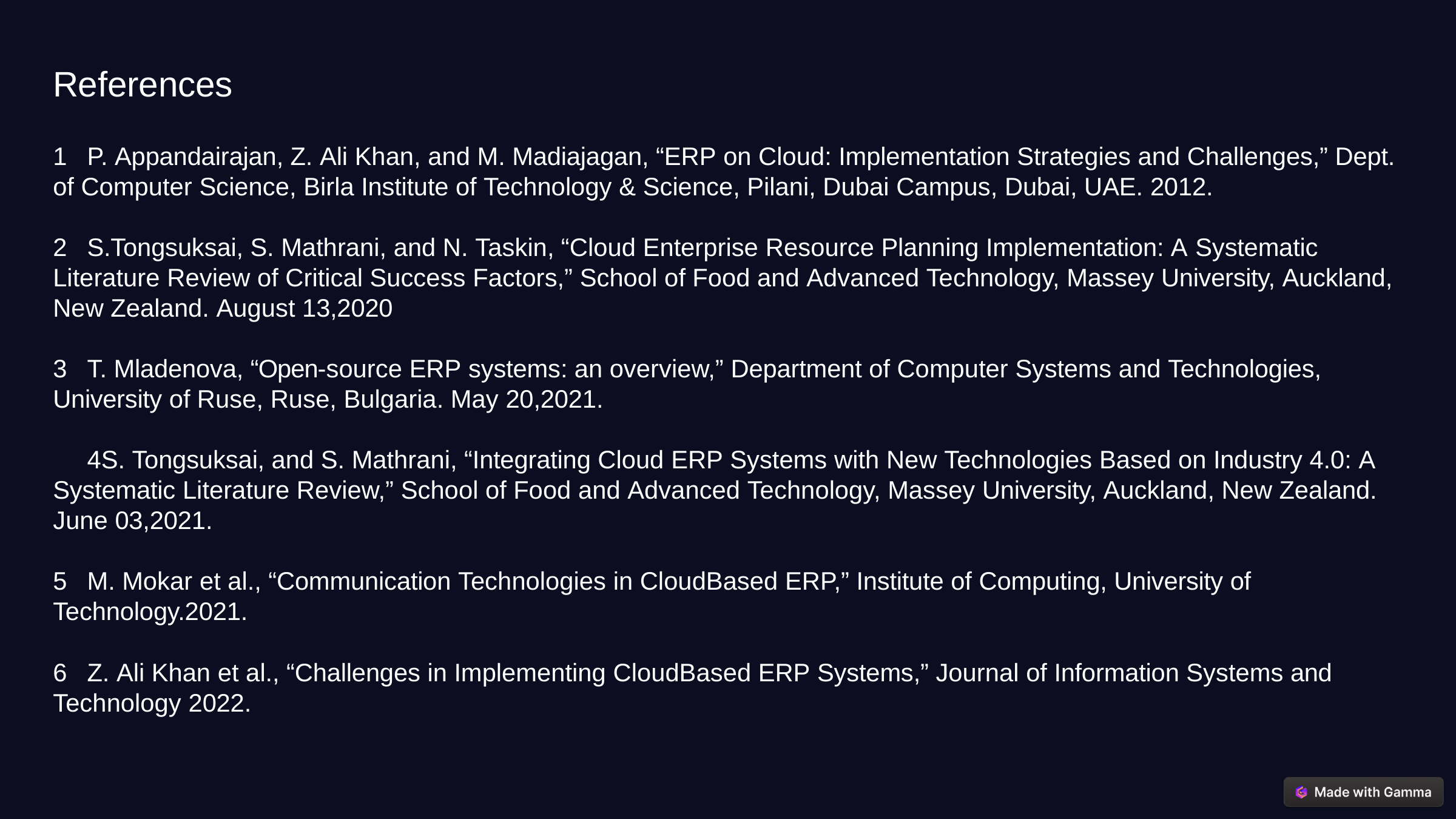

# References
P. Appandairajan, Z. Ali Khan, and M. Madiajagan, “ERP on Cloud: Implementation Strategies and Challenges,” Dept.
of Computer Science, Birla Institute of Technology & Science, Pilani, Dubai Campus, Dubai, UAE. 2012.

S.Tongsuksai, S. Mathrani, and N. Taskin, “Cloud Enterprise Resource Planning Implementation: A Systematic
Literature Review of Critical Success Factors,” School of Food and Advanced Technology, Massey University, Auckland,
New Zealand. August 13,2020

T. Mladenova, “Open-source ERP systems: an overview,” Department of Computer Systems and Technologies,
University of Ruse, Ruse, Bulgaria. May 20,2021.

S. Tongsuksai, and S. Mathrani, “Integrating Cloud ERP Systems with New Technologies Based on Industry 4.0: A Systematic Literature Review,” School of Food and Advanced Technology, Massey University, Auckland, New Zealand. June 03,2021.

M. Mokar et al., “Communication Technologies in CloudBased ERP,” Institute of Computing, University of
Technology.2021.
Z. Ali Khan et al., “Challenges in Implementing CloudBased ERP Systems,” Journal of Information Systems and
Technology 2022.